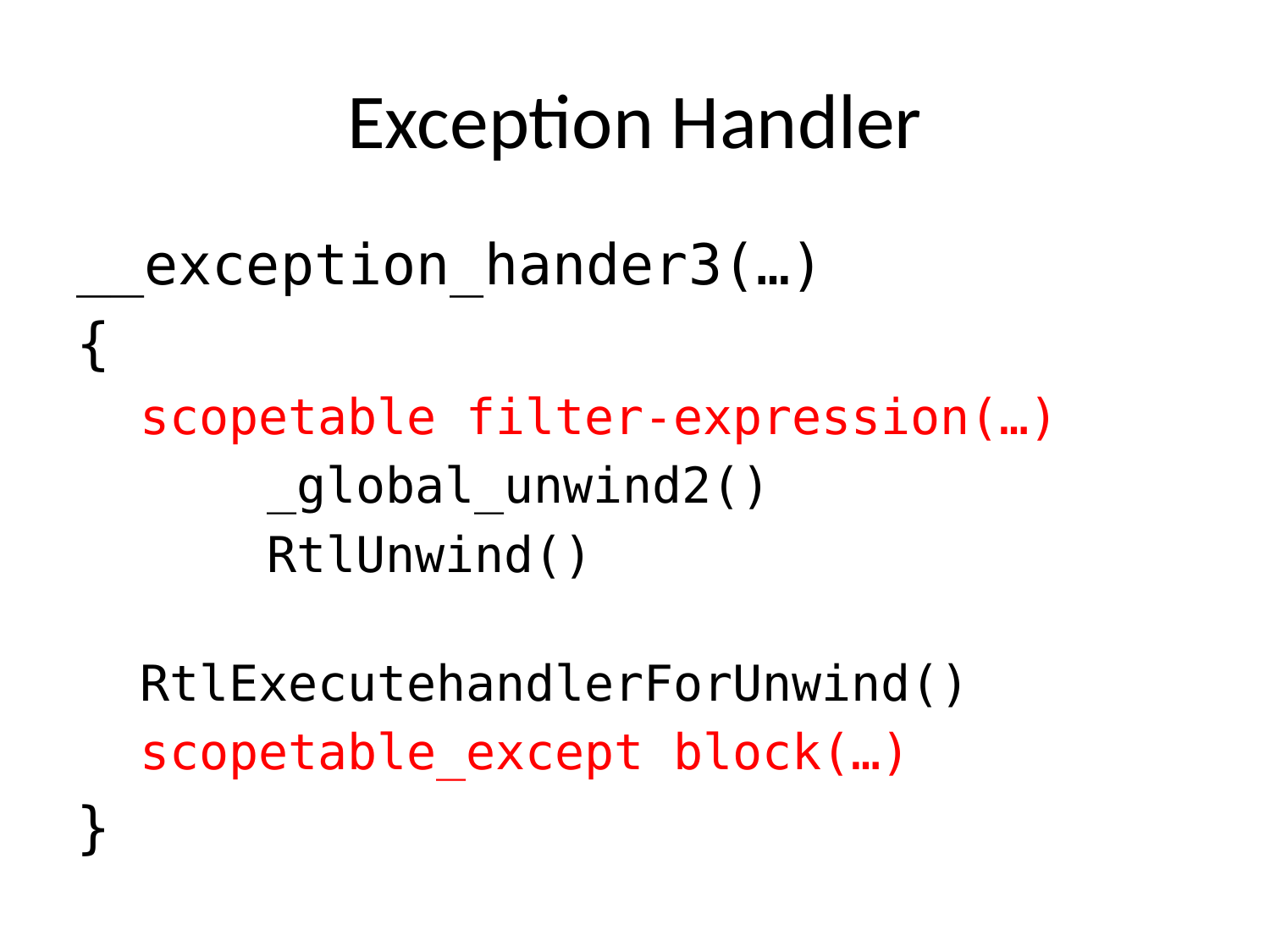

# Exception Handler
__exception_hander3(…)
{
scopetable filter-expression(…)
	_global_unwind2()
	RtlUnwind()
		RtlExecutehandlerForUnwind()
scopetable_except block(…)
}